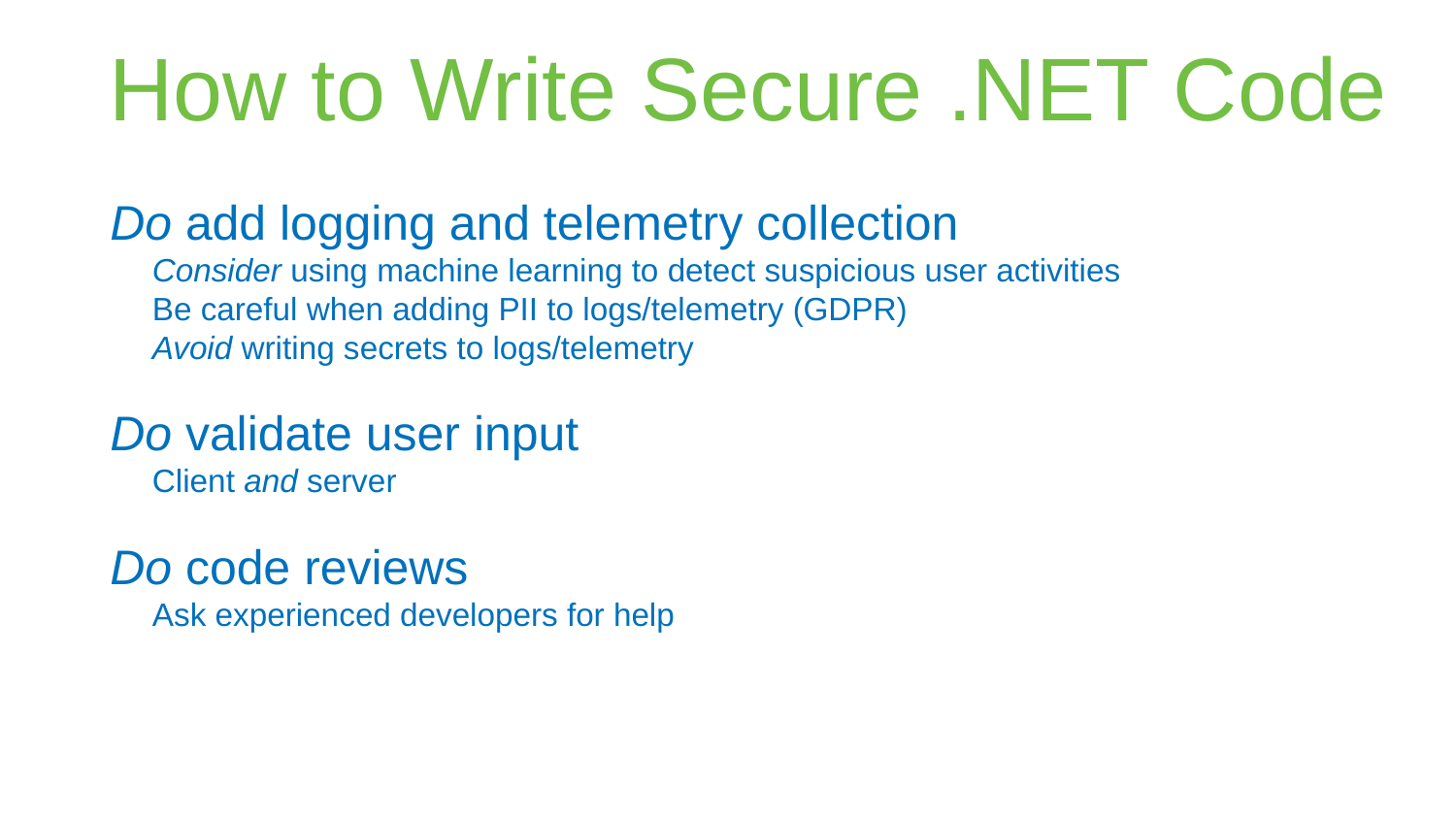

# How to Write Secure .NET Code
Do add logging and telemetry collection
Consider using machine learning to detect suspicious user activities
Be careful when adding PII to logs/telemetry (GDPR)
Avoid writing secrets to logs/telemetry
Do validate user input
Client and server
Do code reviews
Ask experienced developers for help